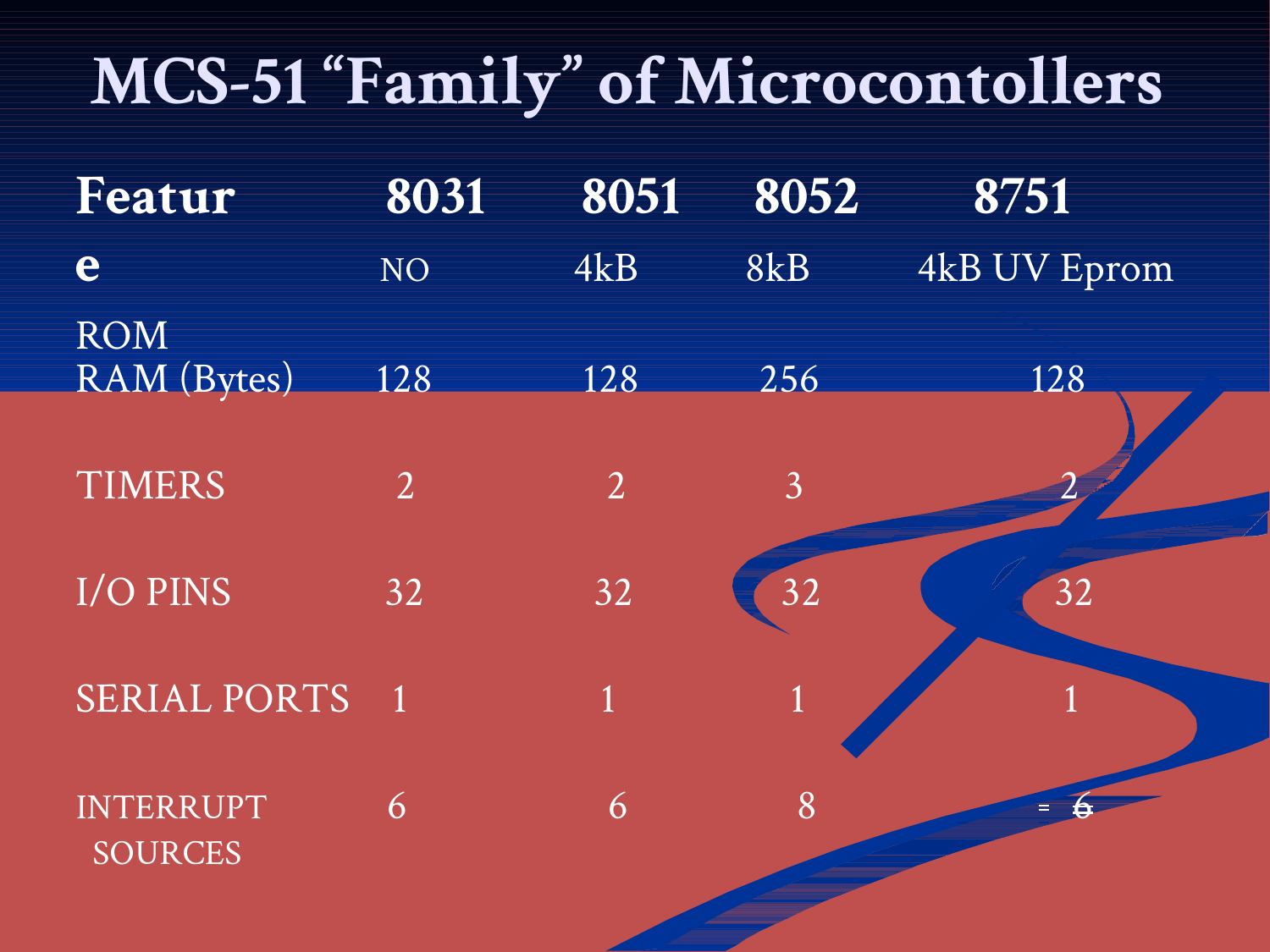

# MCS-51 “Family” of Microcontollers
Feature
ROM
8031	8051	8052	8751
NO	4kB	8kB	4kB UV Eprom

RAM (Bytes)	128
128
256
128
TIMERS
2
2
3
2
I/O PINS
32
32
32
32

SERIAL PORTS	1
1
1
1
6
6
8
 	 	6
INTERRUPT  SOURCES